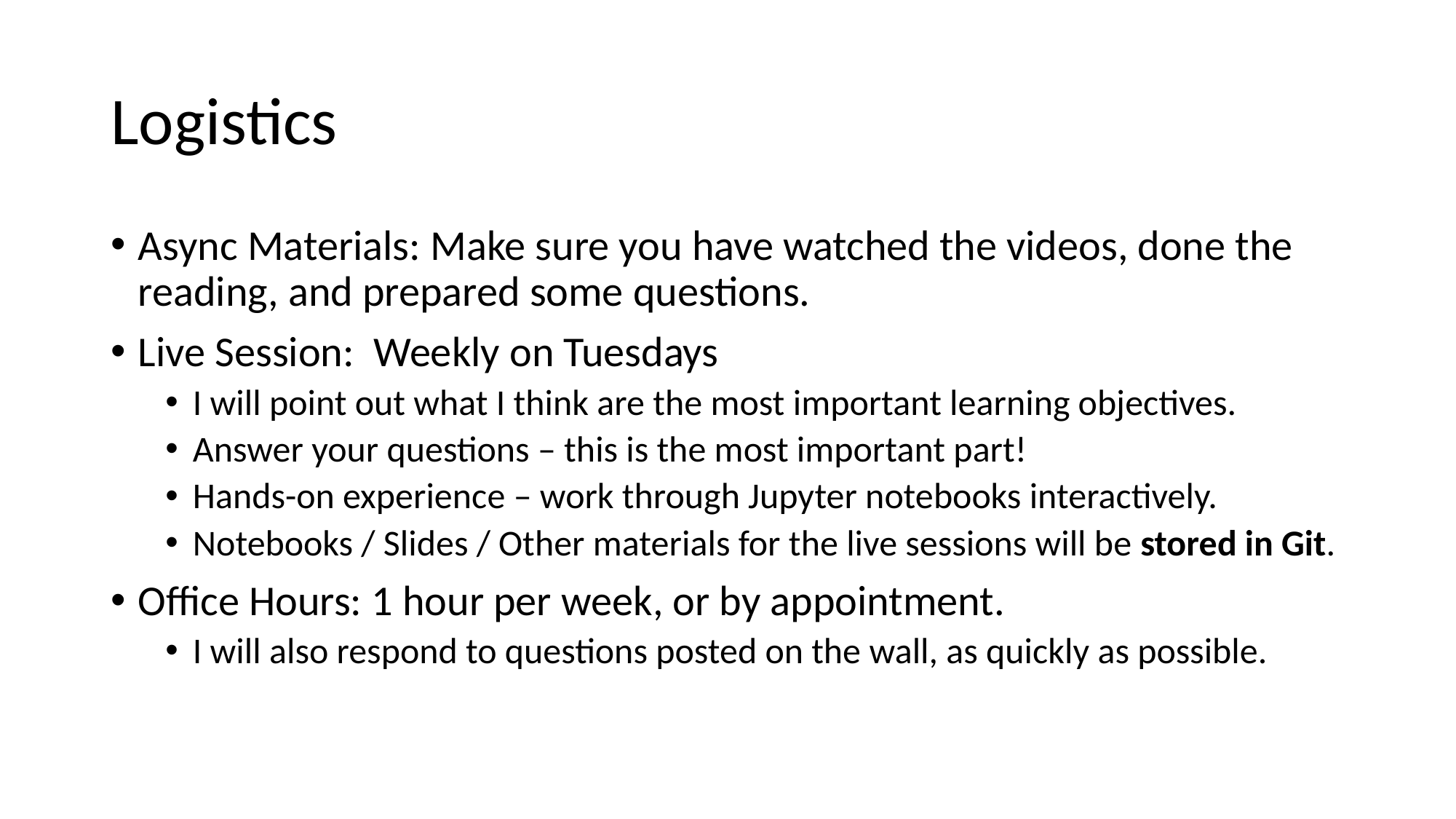

# Logistics
Async Materials: Make sure you have watched the videos, done the reading, and prepared some questions.
Live Session:  Weekly on Tuesdays
I will point out what I think are the most important learning objectives.
Answer your questions – this is the most important part!
Hands-on experience – work through Jupyter notebooks interactively.
Notebooks / Slides / Other materials for the live sessions will be stored in Git.
Office Hours: 1 hour per week, or by appointment.
I will also respond to questions posted on the wall, as quickly as possible.